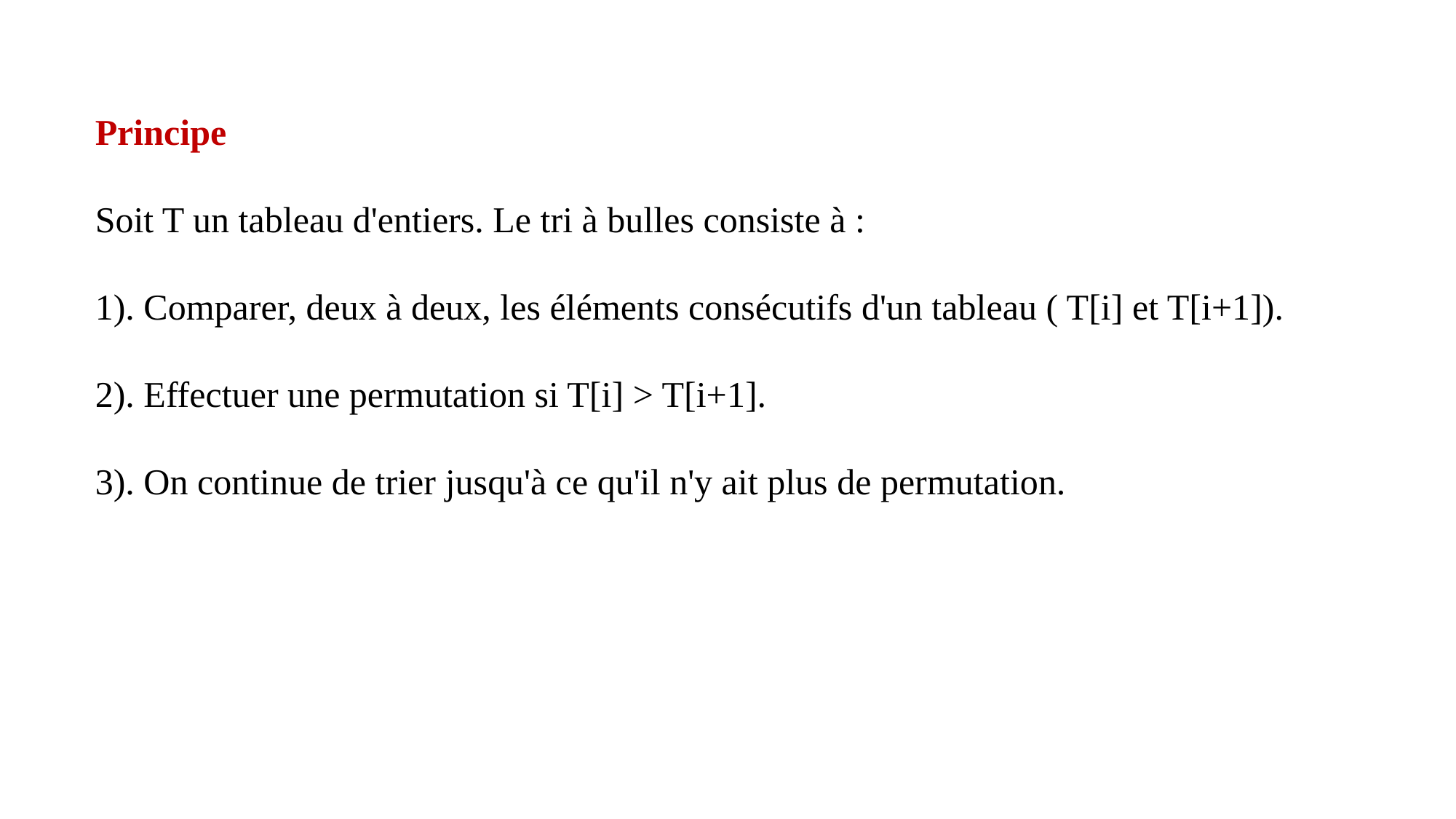

Principe

Soit T un tableau d'entiers. Le tri à bulles consiste à :

1). Comparer, deux à deux, les éléments consécutifs d'un tableau ( T[i] et T[i+1]).

2). Effectuer une permutation si T[i] > T[i+1].

3). On continue de trier jusqu'à ce qu'il n'y ait plus de permutation.

35